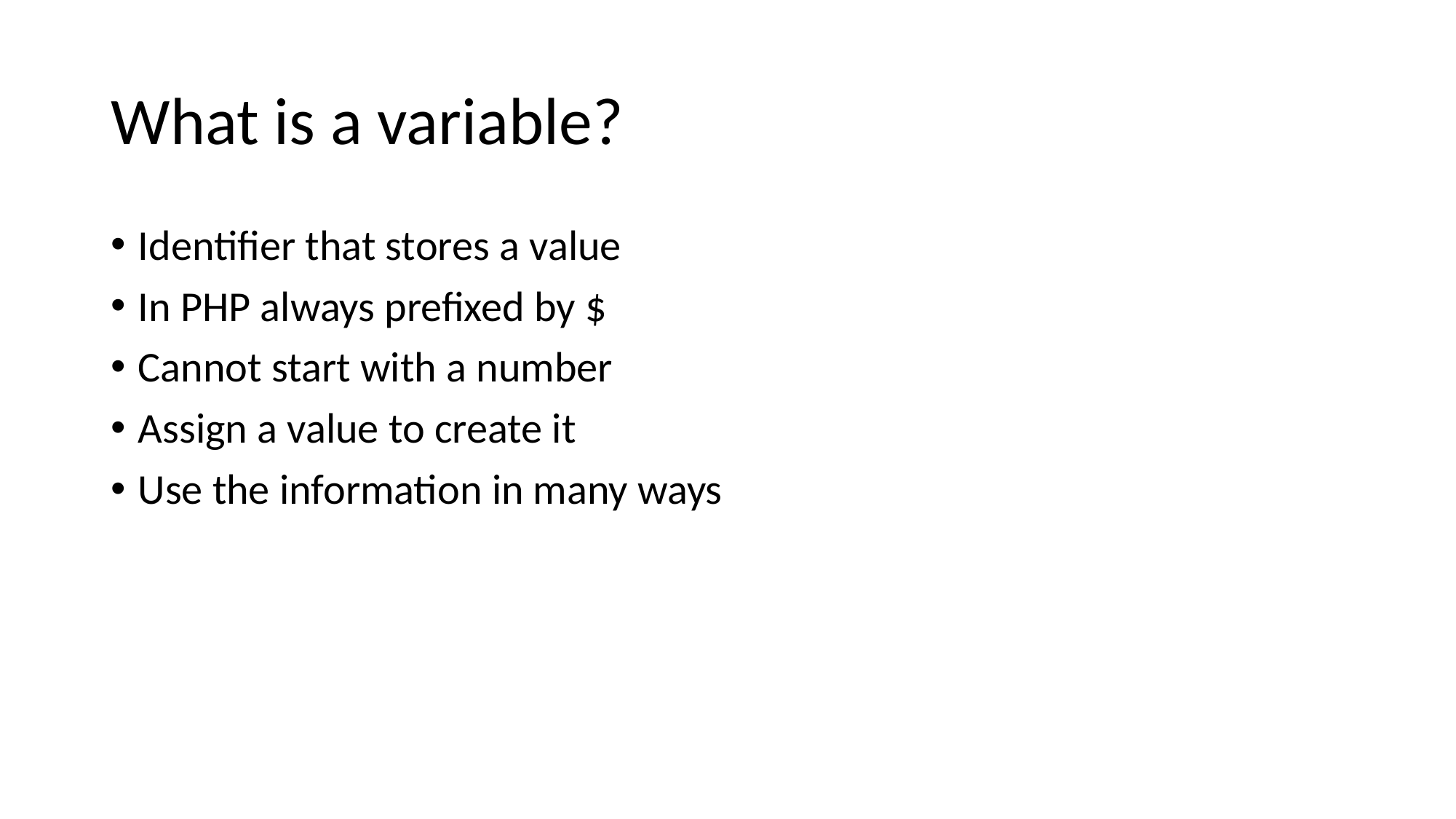

# What is a variable?
Identifier that stores a value
In PHP always prefixed by $
Cannot start with a number
Assign a value to create it
Use the information in many ways